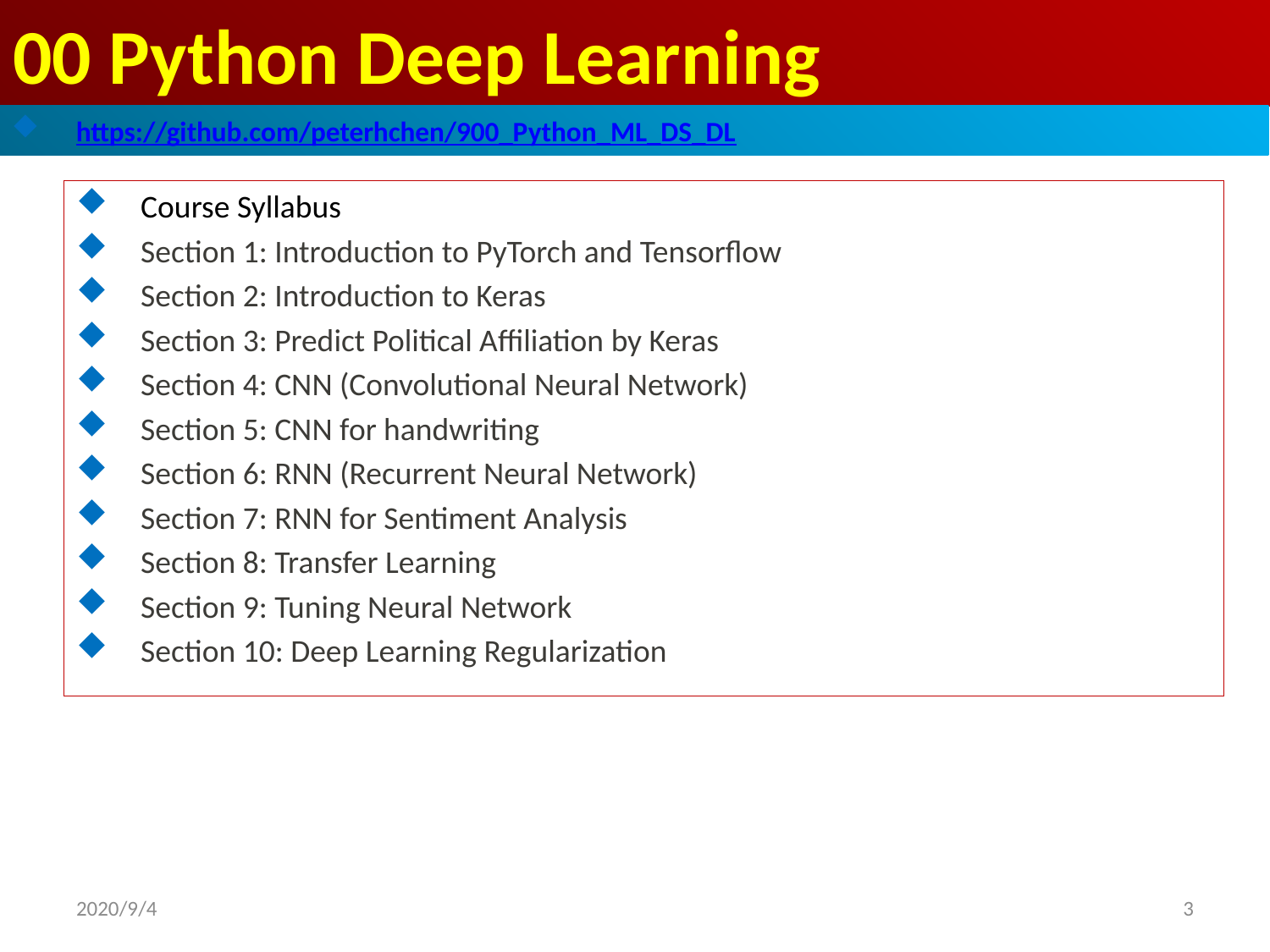

# 00 Python Deep Learning
https://github.com/peterhchen/900_Python_ML_DS_DL
Course Syllabus
Section 1: Introduction to PyTorch and Tensorflow
Section 2: Introduction to Keras
Section 3: Predict Political Affiliation by Keras
Section 4: CNN (Convolutional Neural Network)
Section 5: CNN for handwriting
Section 6: RNN (Recurrent Neural Network)
Section 7: RNN for Sentiment Analysis
Section 8: Transfer Learning
Section 9: Tuning Neural Network
Section 10: Deep Learning Regularization

3
2020/9/4